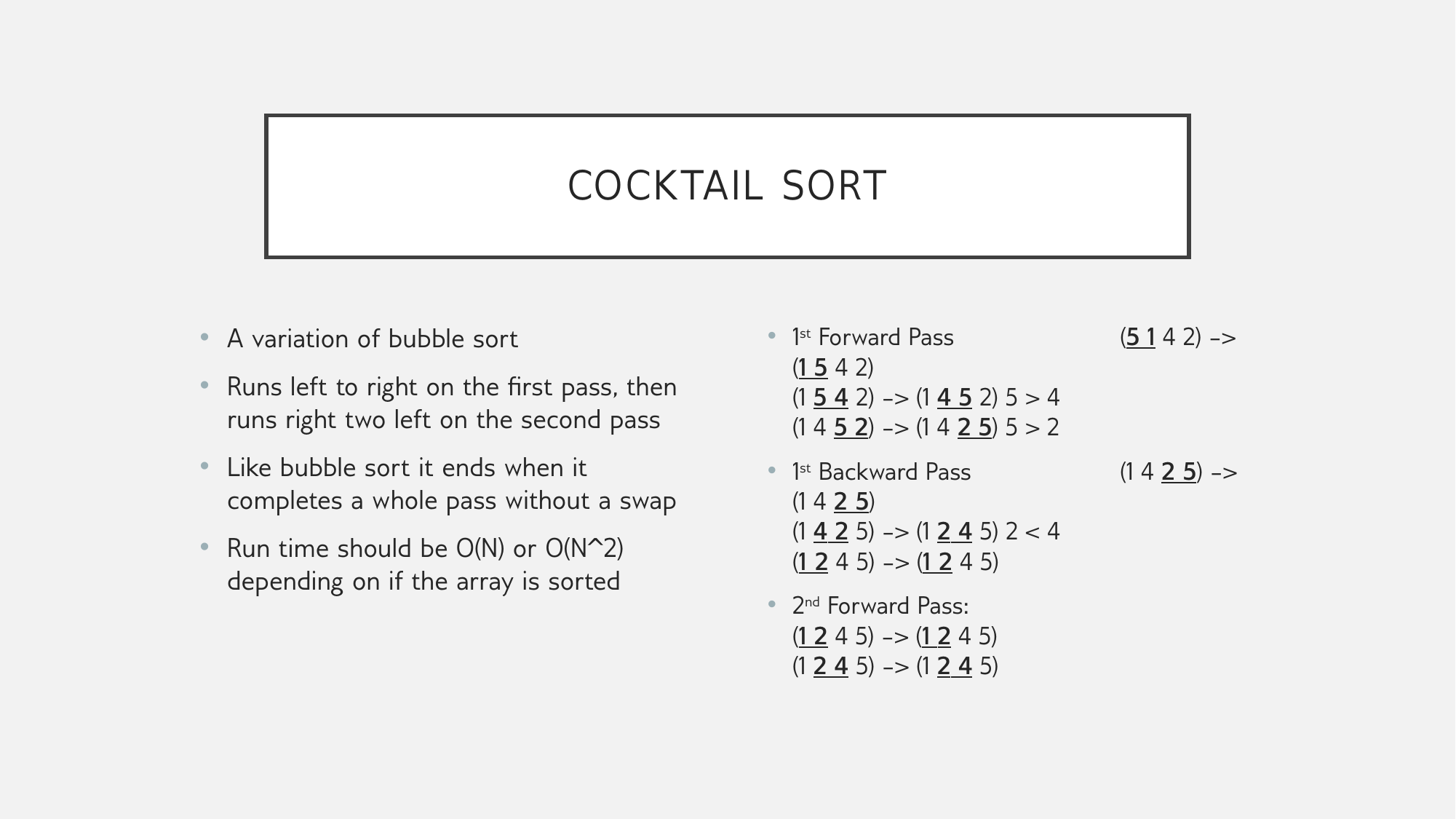

# Cocktail sort
A variation of bubble sort
Runs left to right on the first pass, then runs right two left on the second pass
Like bubble sort it ends when it completes a whole pass without a swap
Run time should be O(N) or O(N^2) depending on if the array is sorted
1st Forward Pass			                 (5 1 4 2) –> (1 5 4 2)
(1 5 4 2) –> (1 4 5 2) 5 > 4
(1 4 5 2) –> (1 4 2 5) 5 > 2
1st Backward Pass		                 (1 4 2 5) –> (1 4 2 5)
(1 4 2 5) –> (1 2 4 5) 2 < 4
(1 2 4 5) –> (1 2 4 5)
2nd Forward Pass:
(1 2 4 5) –> (1 2 4 5)
(1 2 4 5) –> (1 2 4 5)